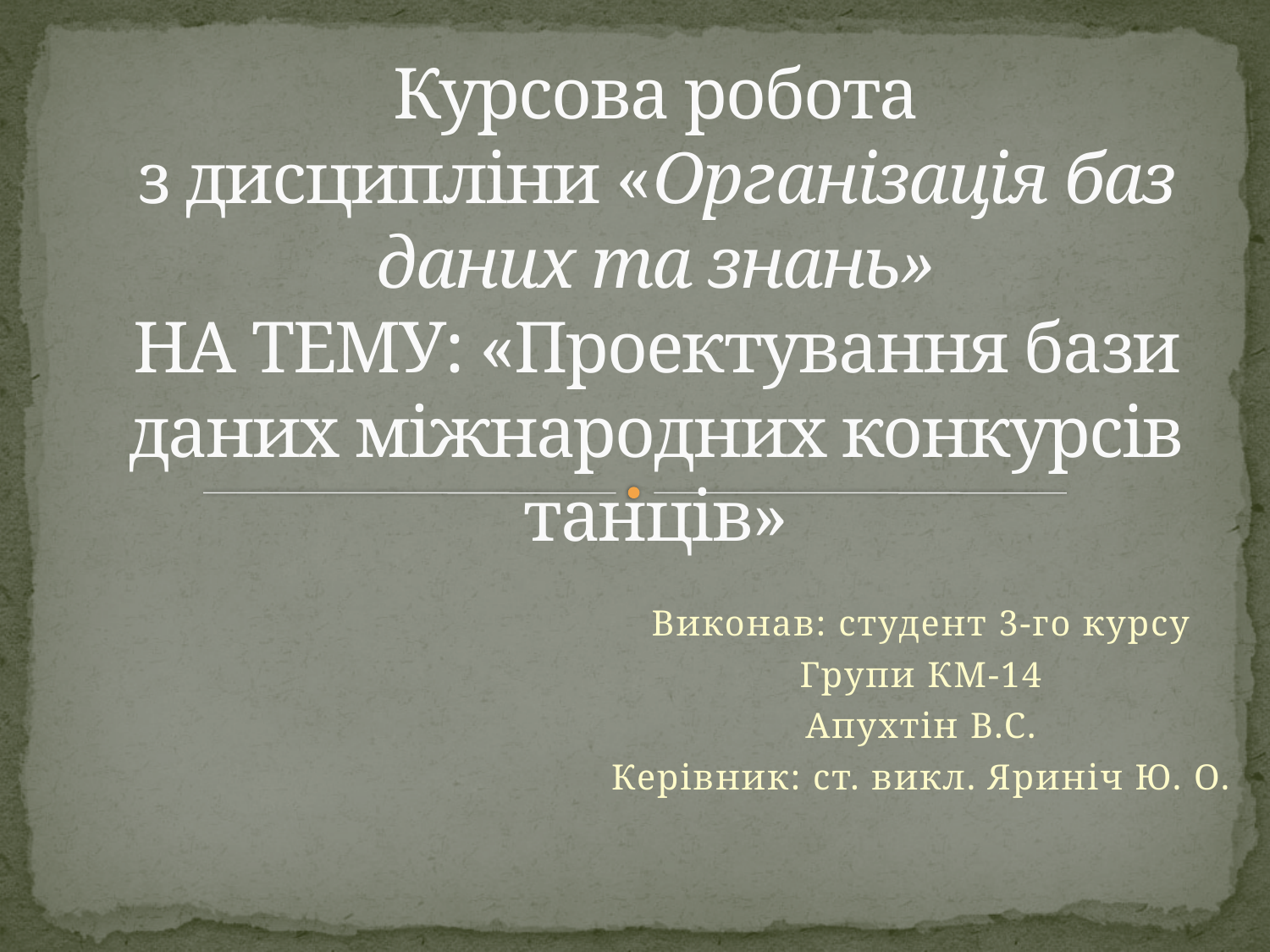

# Курсова робота з дисципліни «Організація баз даних та знань» НА ТЕМУ: «Проектування бази даних міжнародних конкурсів танців»
Виконав: студент 3-го курсу
Групи КМ-14
Апухтін В.С.
Керівник: ст. викл. Яриніч Ю. О.